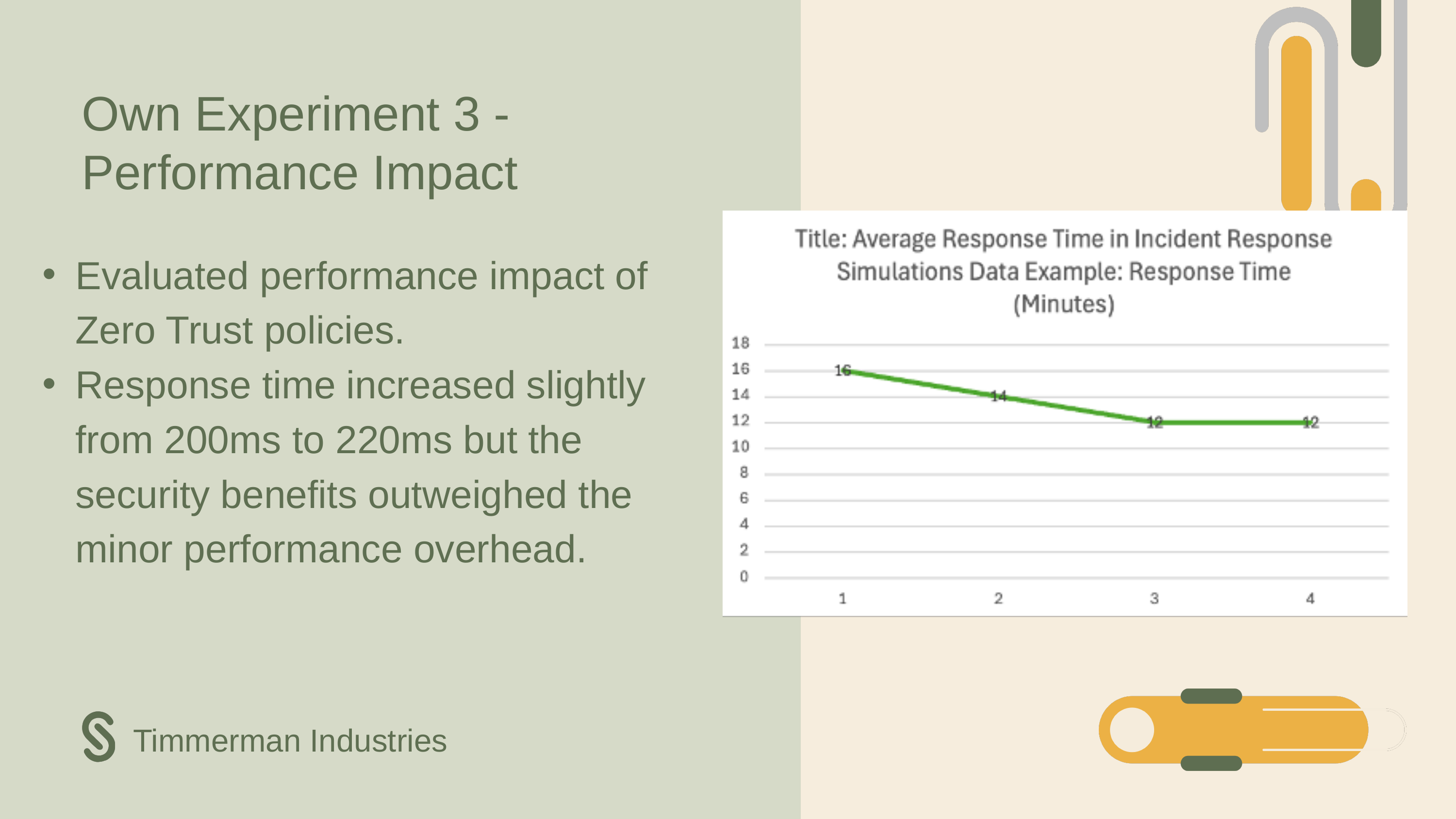

Own Experiment 3 - Performance Impact

Evaluated performance impact of Zero Trust policies.
Response time increased slightly from 200ms to 220ms but the security benefits outweighed the minor performance overhead.

Timmerman Industries